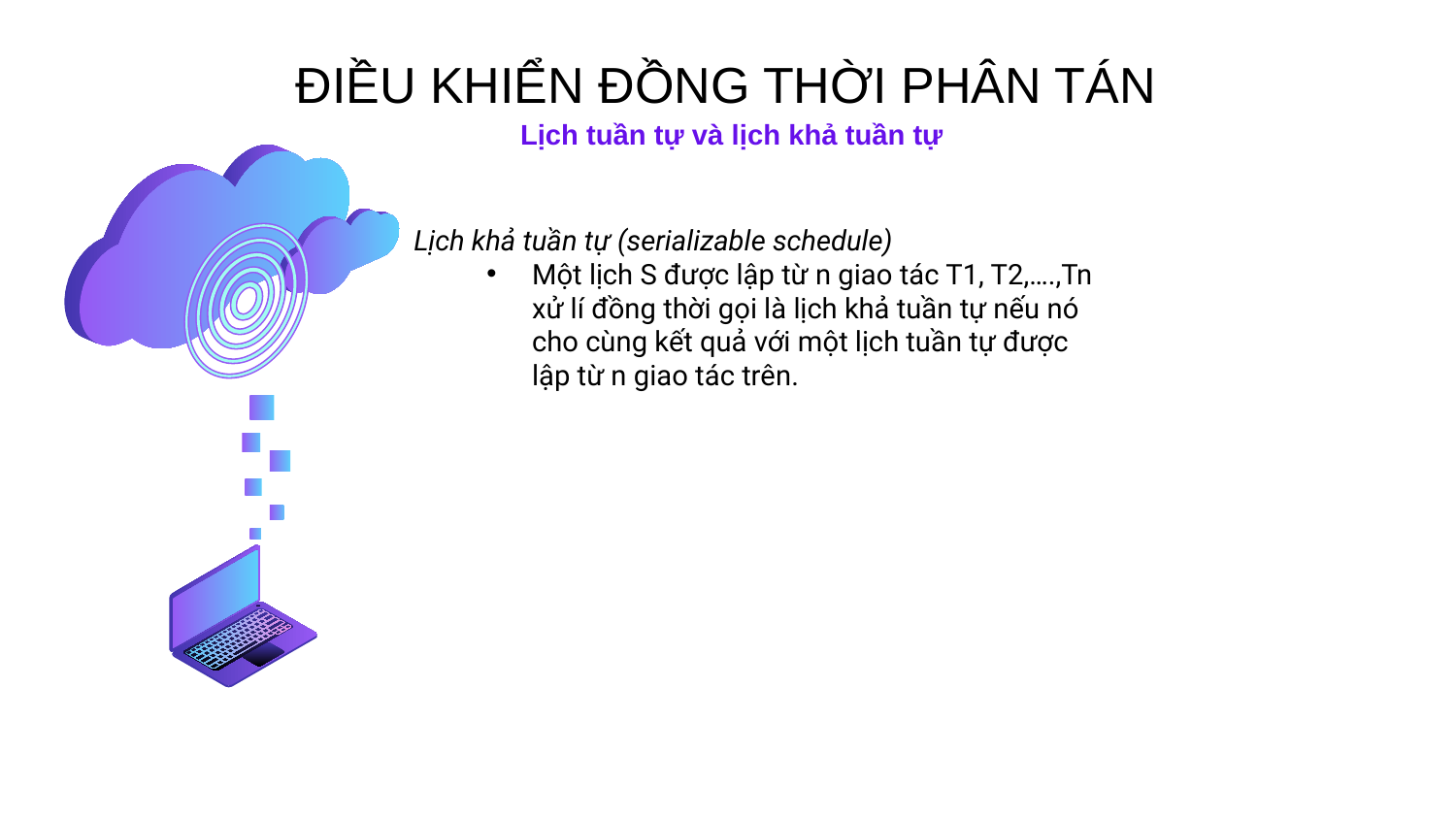

ĐIỀU KHIỂN ĐỒNG THỜI PHÂN TÁN
 Lịch tuần tự và lịch khả tuần tự

Lịch khả tuần tự (serializable schedule)
Một lịch S được lập từ n giao tác T1, T2,….,Tn xử lí đồng thời gọi là lịch khả tuần tự nếu nó cho cùng kết quả với một lịch tuần tự được lập từ n giao tác trên.